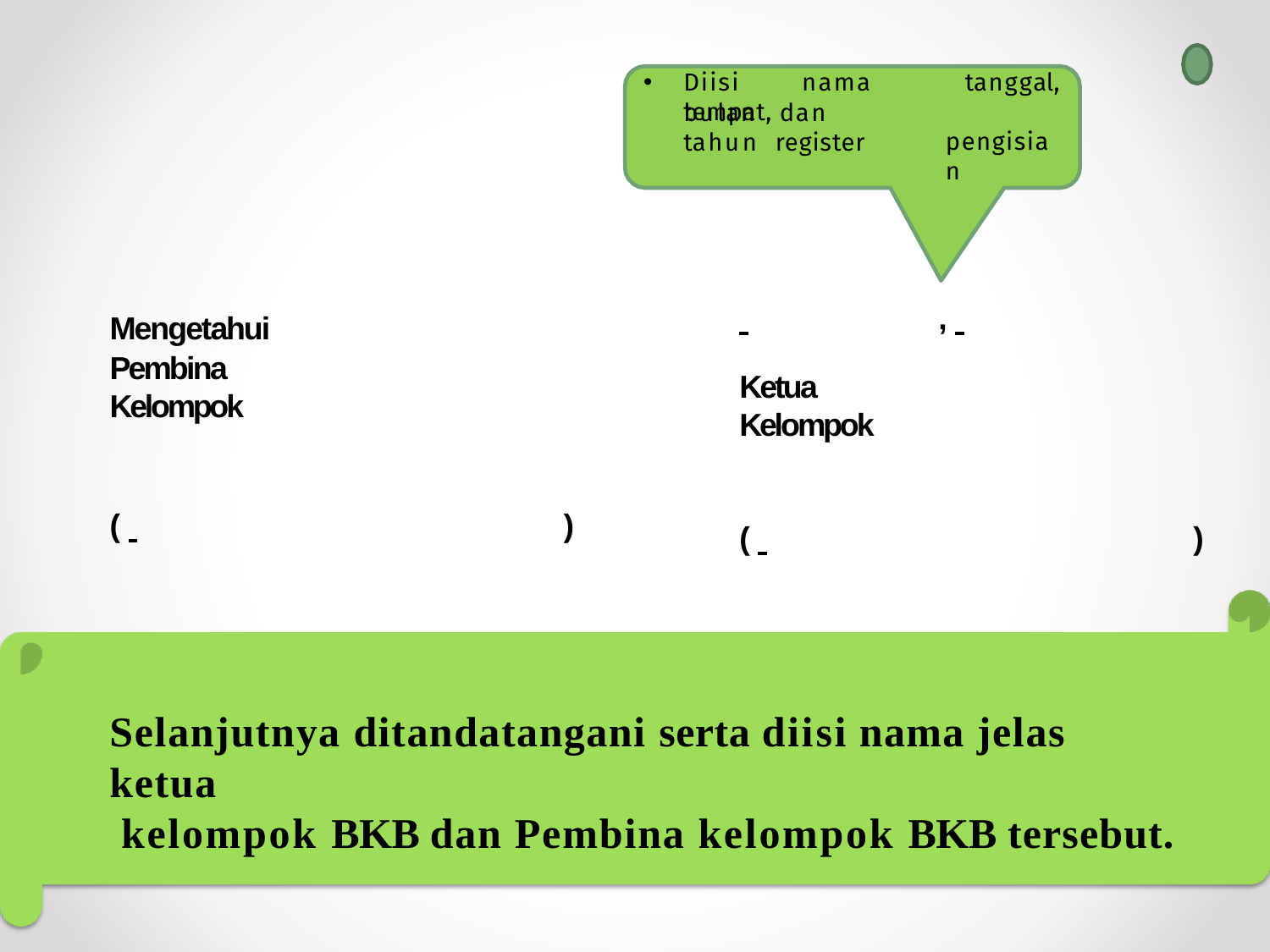

Diisi	nama	tempat,
tanggal,  pengisian
bulan	dan	tahun  register
 	,
Mengetahui
Pembina Kelompok
Ketua Kelompok
(  	)
(  	)

Selanjutnya ditandatangani serta diisi nama jelas ketua
kelompok BKB dan Pembina kelompok BKB tersebut.